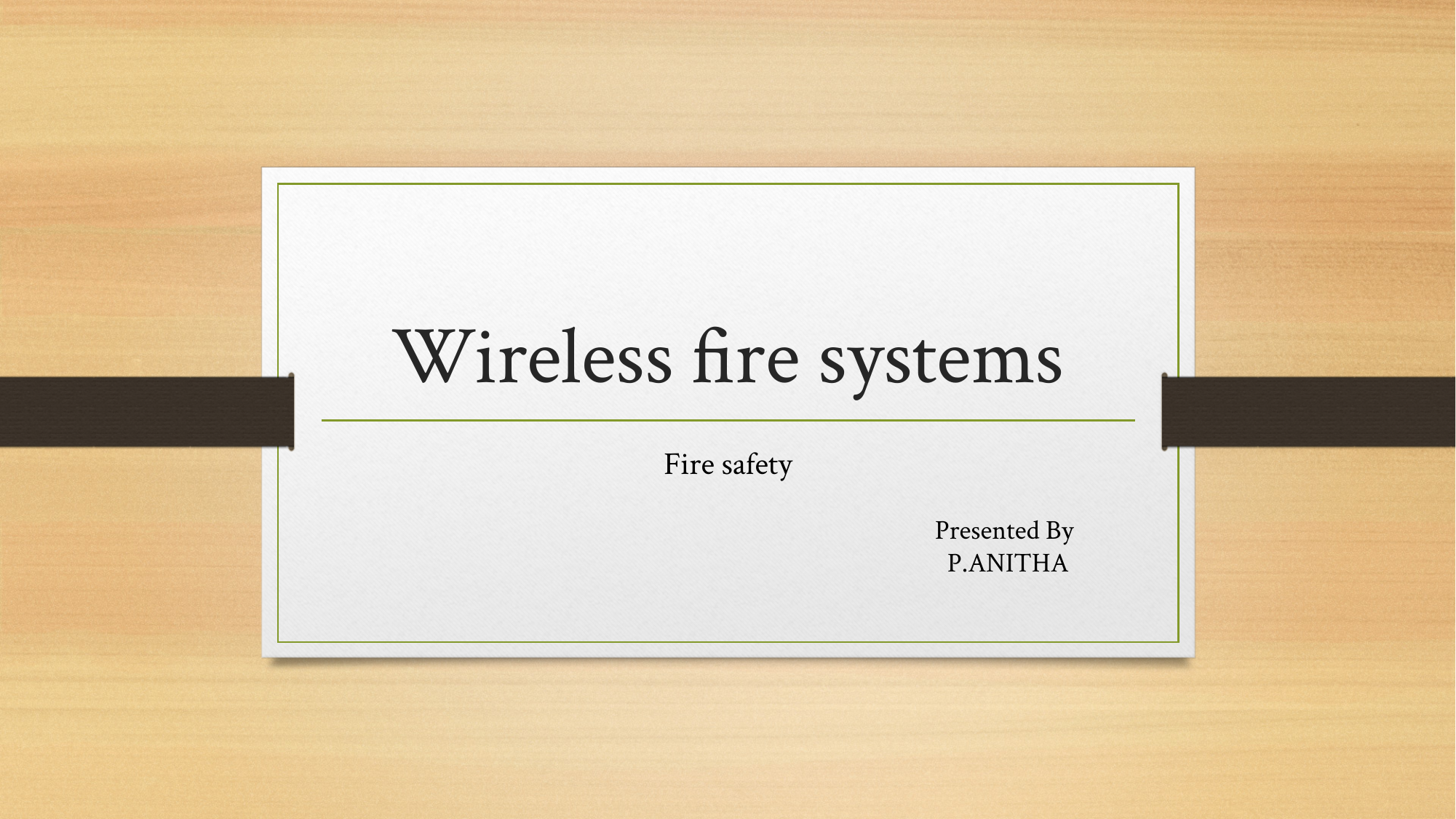

# Wireless fire systems
Fire safety
    Presented By
      P.ANITHA